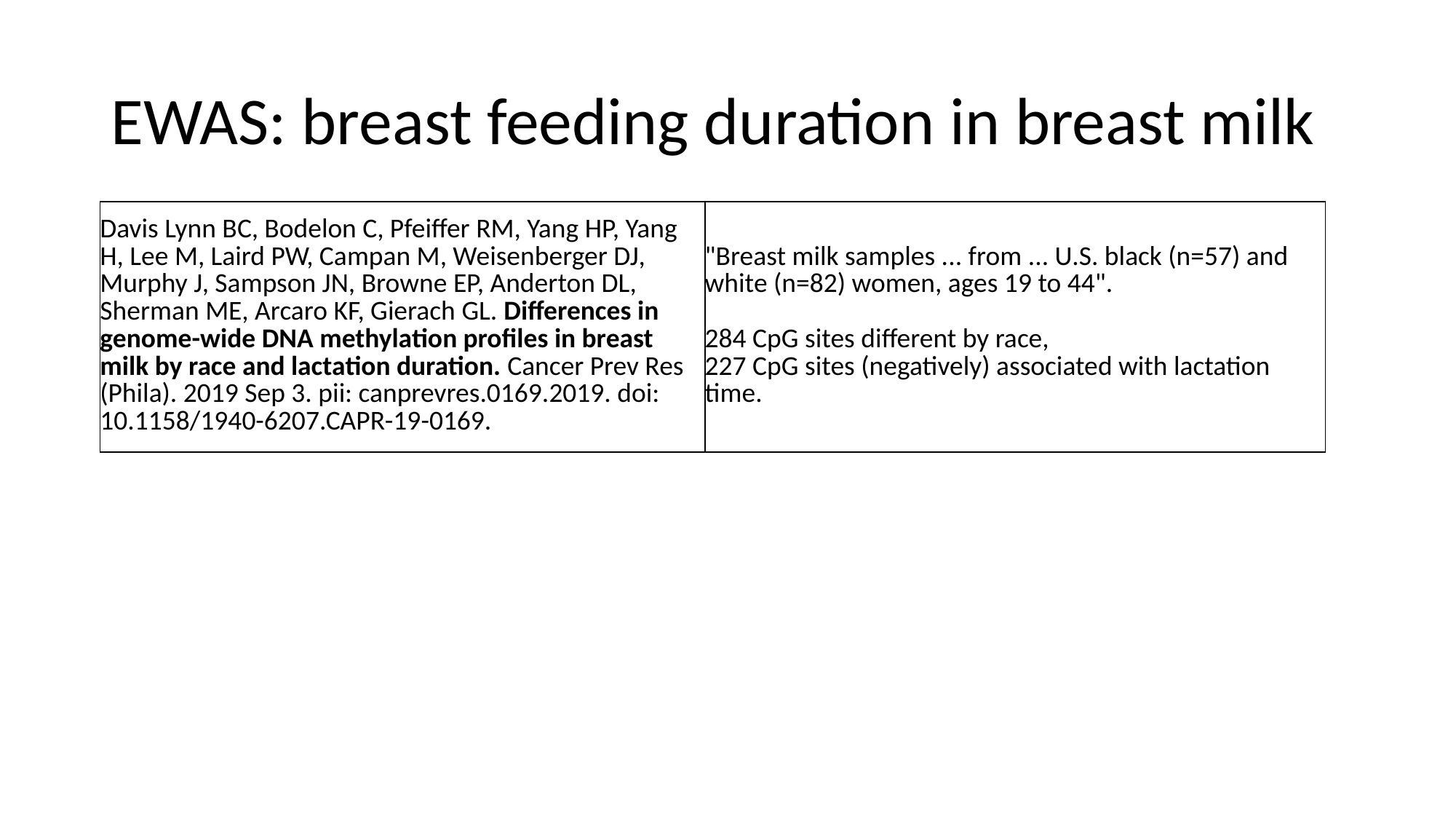

# EWAS: breast feeding duration in breast milk
| Davis Lynn BC, Bodelon C, Pfeiffer RM, Yang HP, Yang H, Lee M, Laird PW, Campan M, Weisenberger DJ, Murphy J, Sampson JN, Browne EP, Anderton DL, Sherman ME, Arcaro KF, Gierach GL. Differences in genome-wide DNA methylation profiles in breast milk by race and lactation duration. Cancer Prev Res (Phila). 2019 Sep 3. pii: canprevres.0169.2019. doi: 10.1158/1940-6207.CAPR-19-0169. | "Breast milk samples ... from ... U.S. black (n=57) and white (n=82) women, ages 19 to 44". 284 CpG sites different by race, 227 CpG sites (negatively) associated with lactation time. |
| --- | --- |